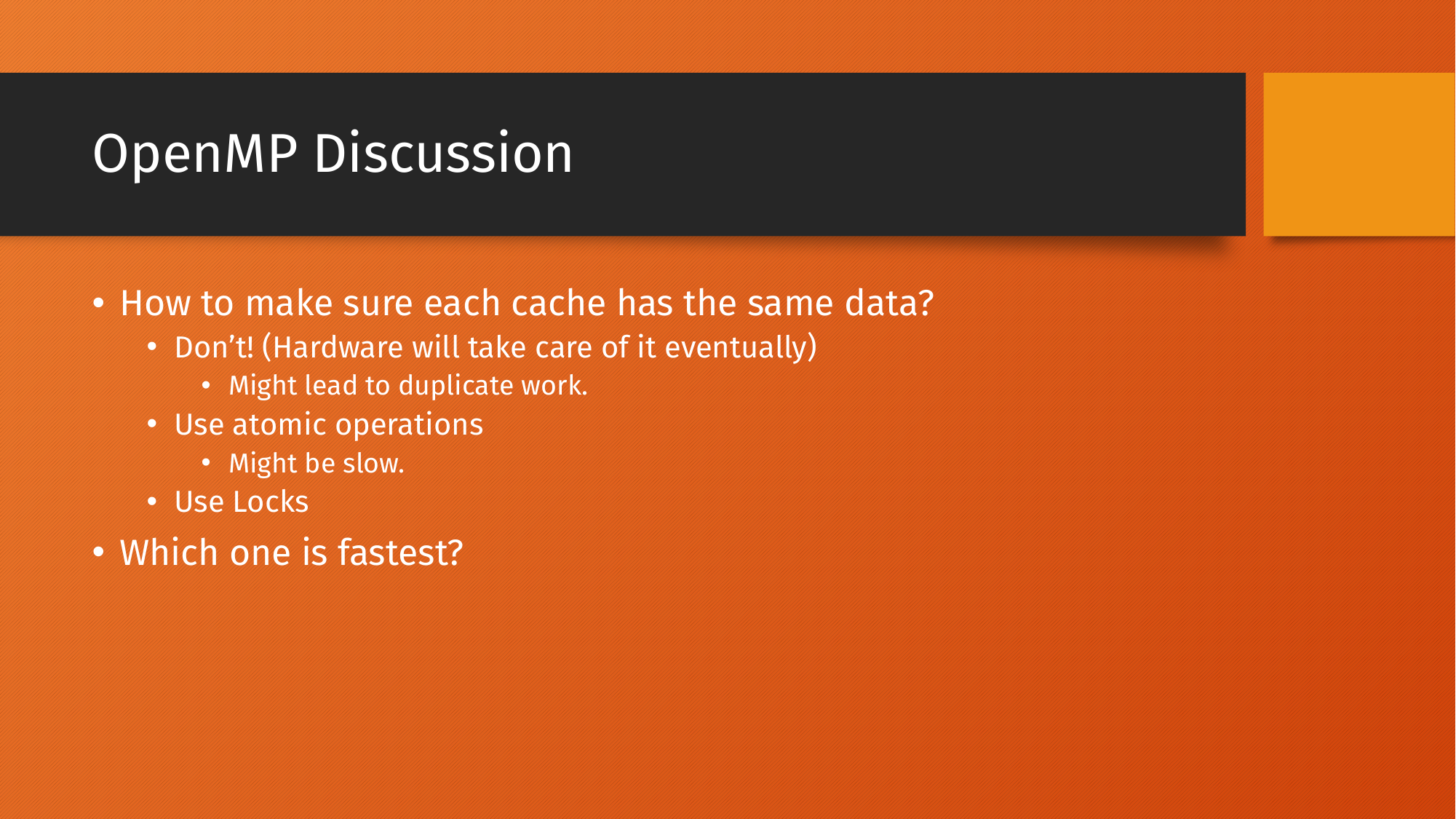

# OpenMP Discussion
How to make sure each cache has the same data?
Don’t! (Hardware will take care of it eventually)
Might lead to duplicate work.
Use atomic operations
Might be slow.
Use Locks
Which one is fastest?